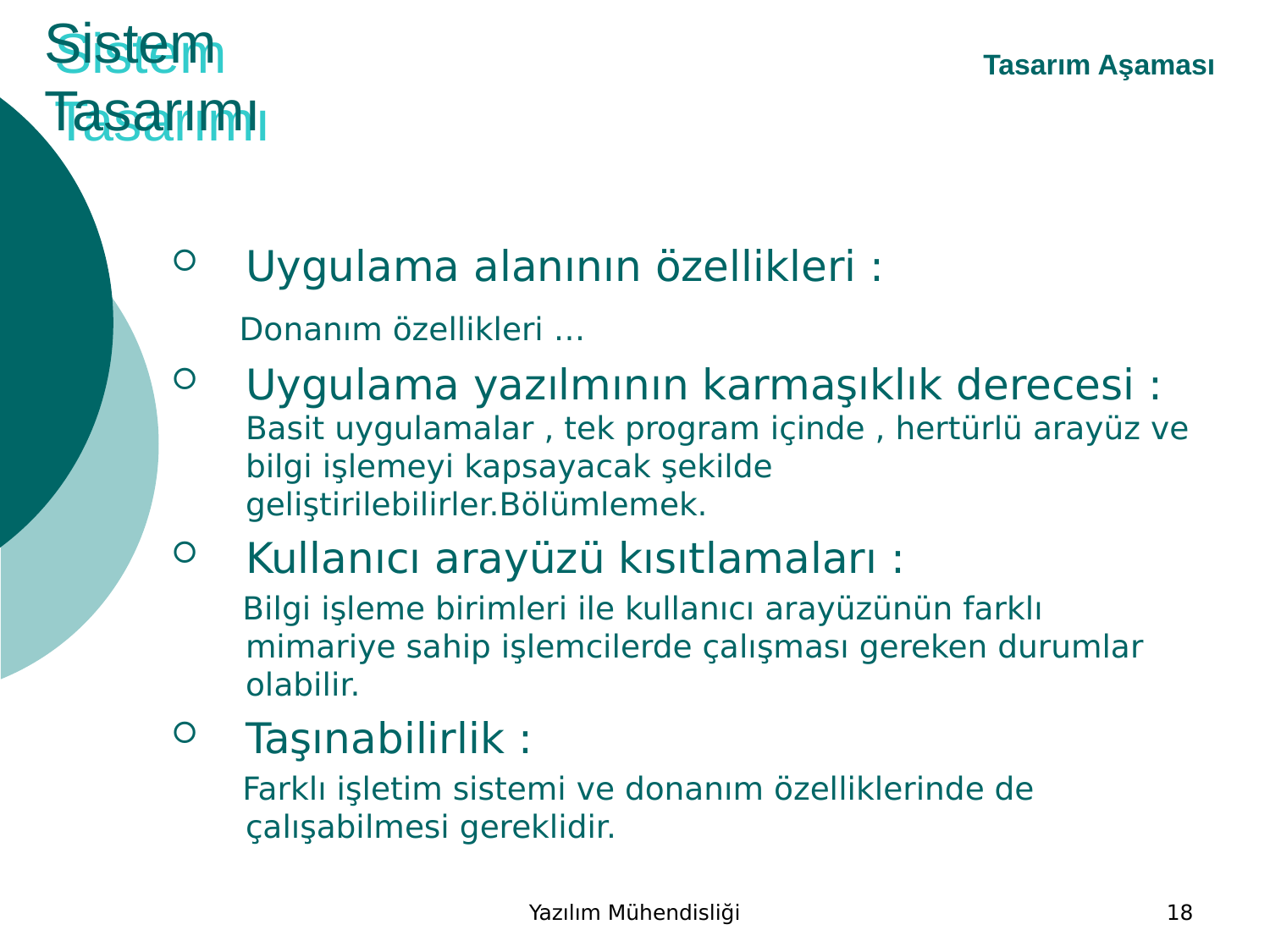

# Sistem Tasarımı
Sistem Tasarımı
Tasarım Aşaması
Uygulama alanının özellikleri :
     Donanım özellikleri …
Uygulama yazılmının karmaşıklık derecesi : Basit uygulamalar , tek program içinde , hertürlü arayüz ve bilgi işlemeyi kapsayacak şekilde geliştirilebilirler.Bölümlemek.
Kullanıcı arayüzü kısıtlamaları :
       Bilgi işleme birimleri ile kullanıcı arayüzünün farklı mimariye sahip işlemcilerde çalışması gereken durumlar olabilir.
Taşınabilirlik :
       Farklı işletim sistemi ve donanım özelliklerinde de çalışabilmesi gereklidir.

Yazılım Mühendisliği
18